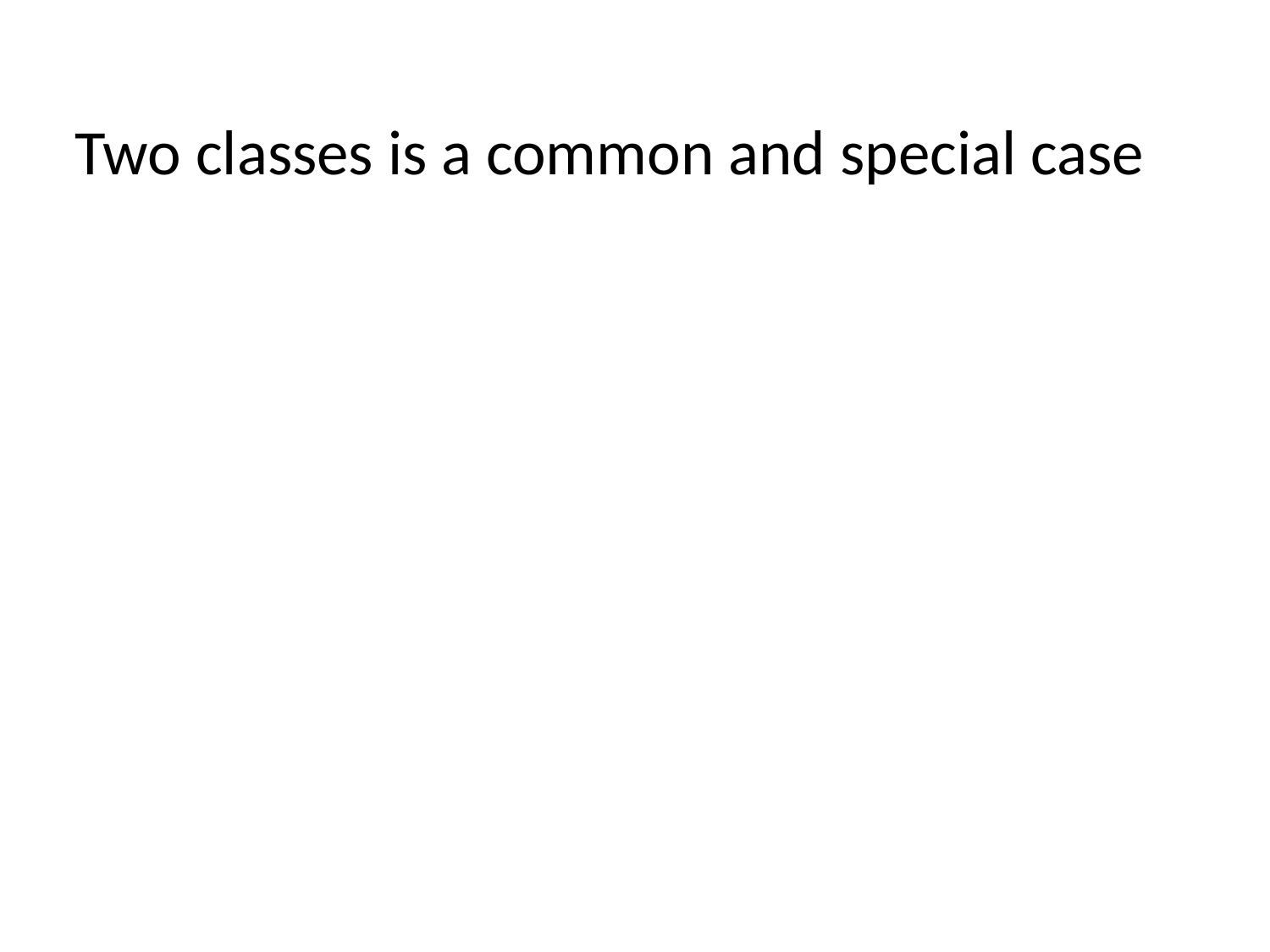

# Two classes is a common and special case